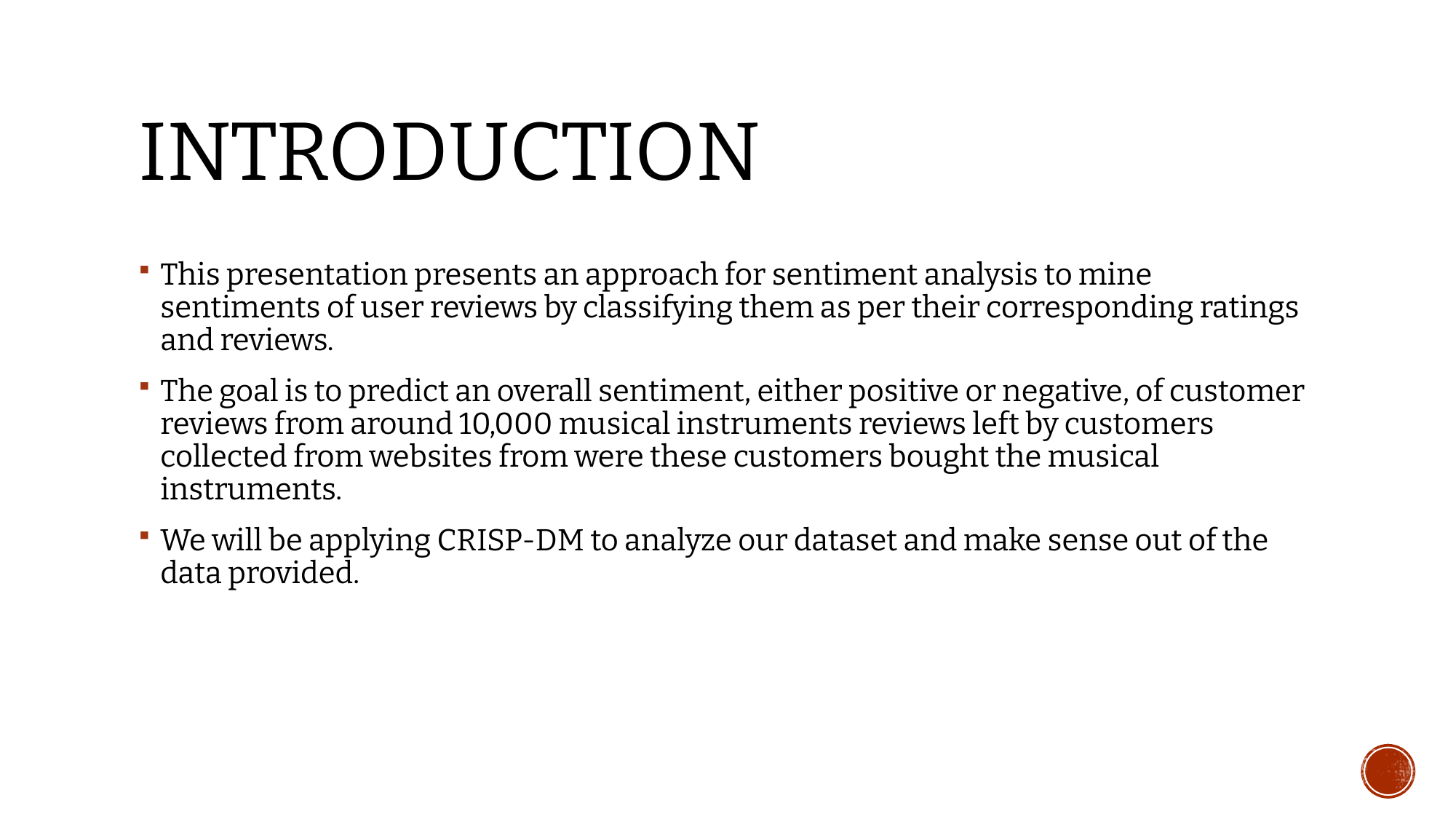

# Introduction
This presentation presents an approach for sentiment analysis to mine sentiments of user reviews by classifying them as per their corresponding ratings and reviews.
The goal is to predict an overall sentiment, either positive or negative, of customer reviews from around 10,000 musical instruments reviews left by customers collected from websites from were these customers bought the musical instruments.
We will be applying CRISP-DM to analyze our dataset and make sense out of the data provided.